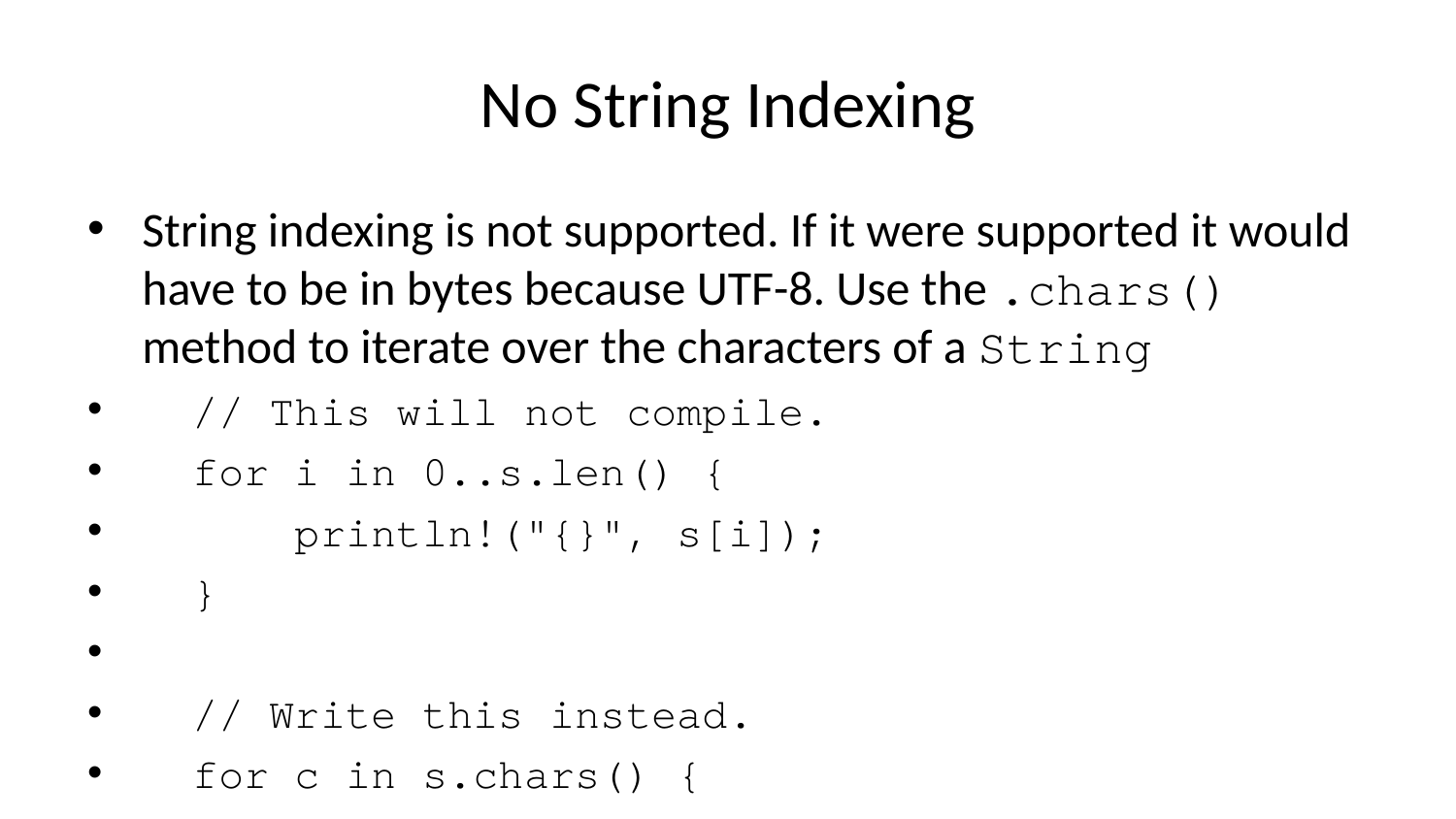

# No String Indexing
String indexing is not supported. If it were supported it would have to be in bytes because UTF-8. Use the .chars() method to iterate over the characters of a String
  // This will not compile.
  for i in 0..s.len() {
      println!("{}", s[i]);
  }

  // Write this instead.
  for c in s.chars() {
      println!("{}", c);
  }